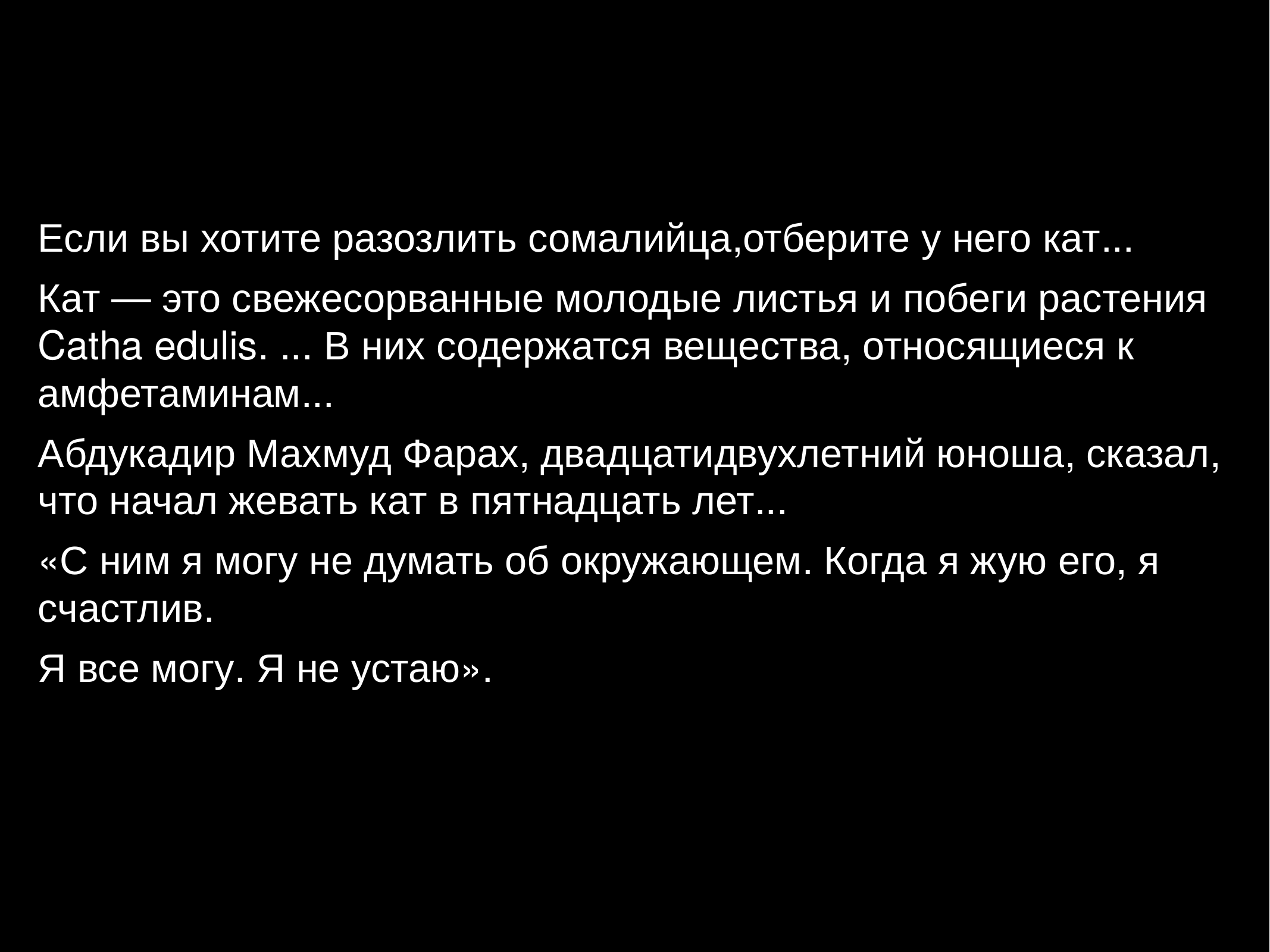

20
Если вы хотите разозлить сомалийца,отберите у него кат...
Кат — это свежесорванные молодые листья и побеги растения Catha edulis. ... В них содержатся вещества, относящиеся к амфетаминам...
Абдукадир Махмуд Фарах, двадцатидвухлетний юноша, сказал, что начал жевать кат в пятнадцать лет...
«С ним я могу не думать об окружающем. Когда я жую его, я счастлив.
Я все могу. Я не устаю».